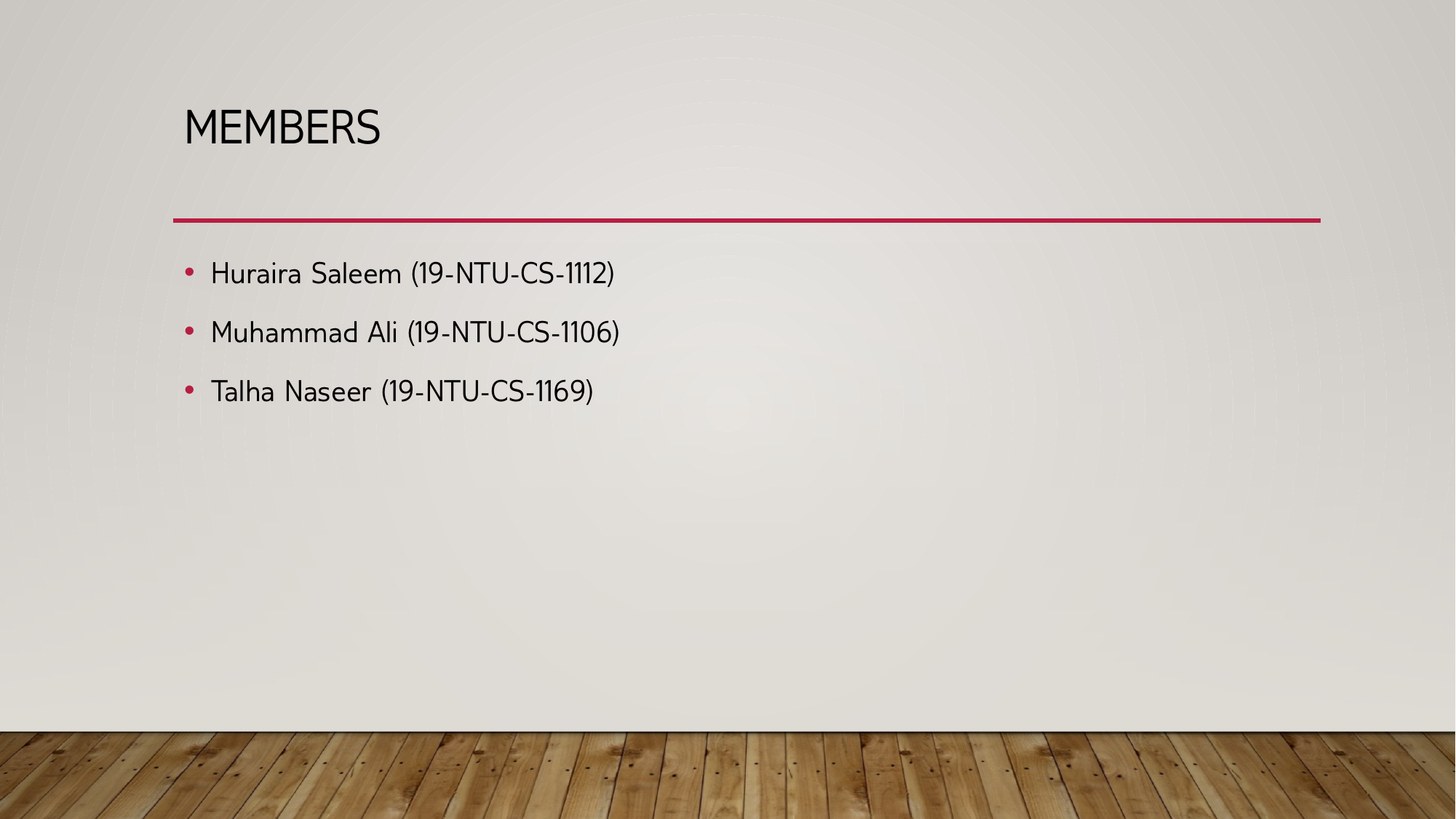

# Members
Huraira Saleem (19-NTU-CS-1112)
Muhammad Ali (19-NTU-CS-1106)
Talha Naseer (19-NTU-CS-1169)